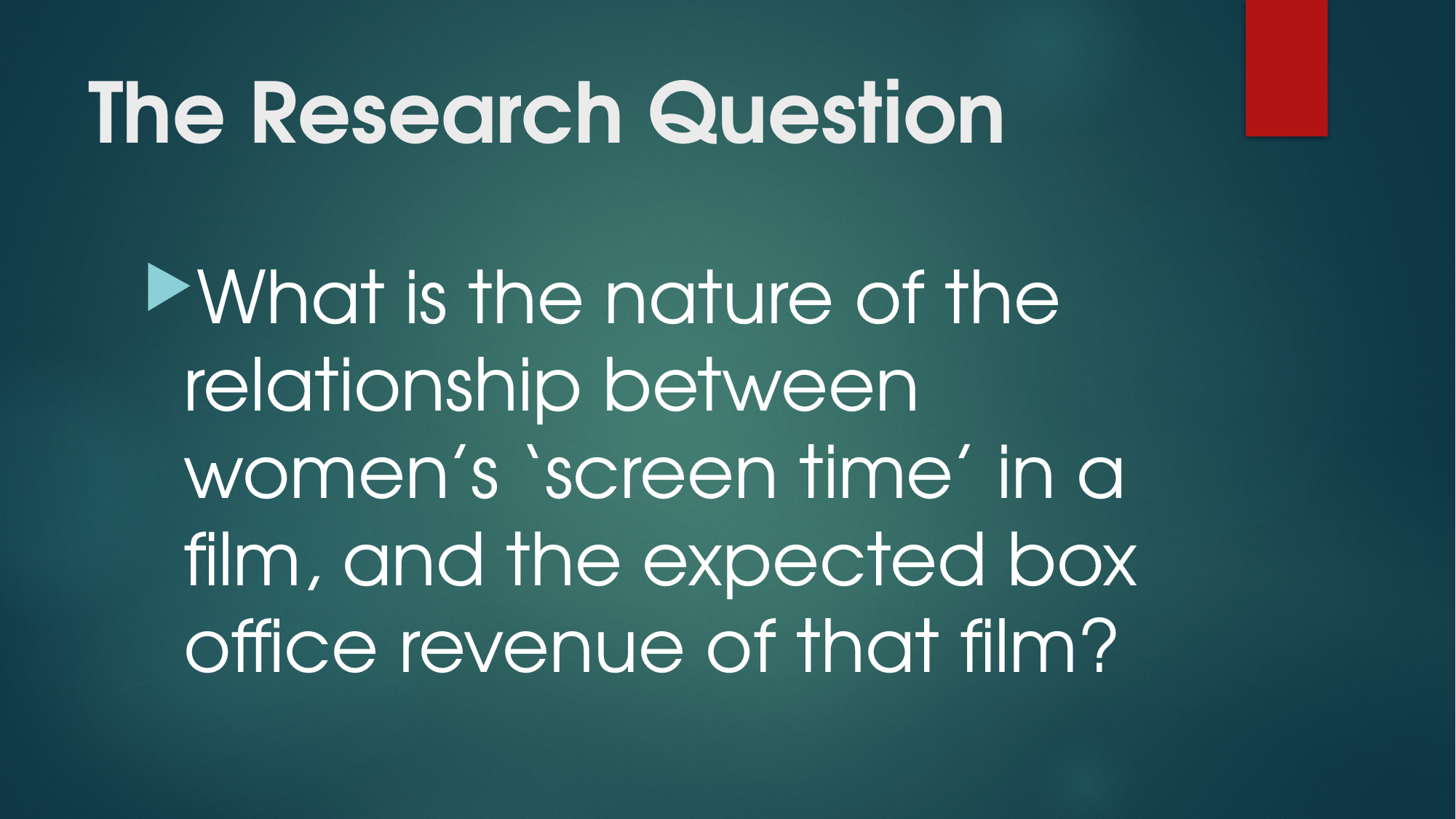

# The Research Question
What is the nature of the relationship between women’s ‘screen time’ in a film, and the expected box office revenue of that film?